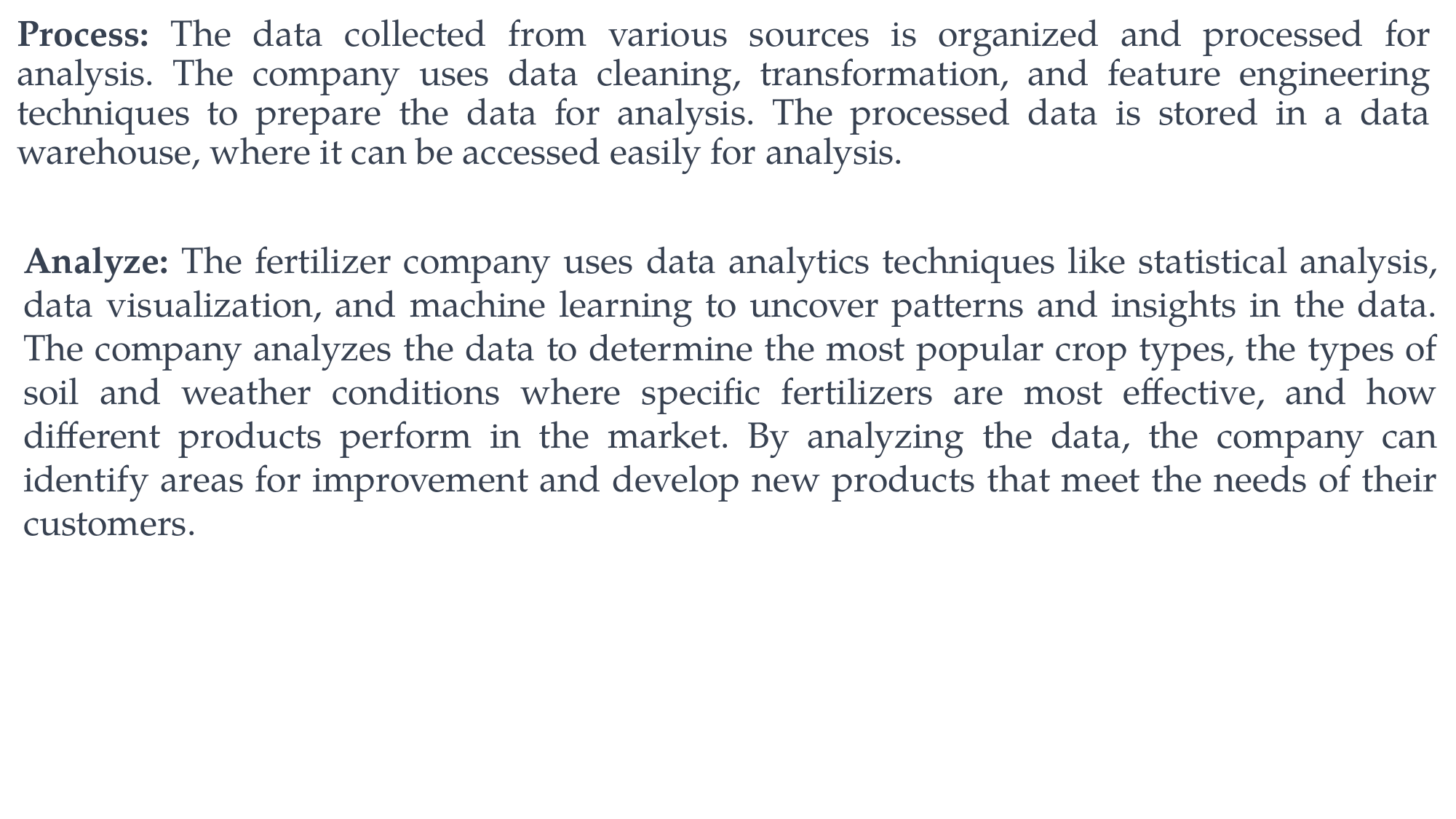

Process: The data collected from various sources is organized and processed for analysis. The company uses data cleaning, transformation, and feature engineering techniques to prepare the data for analysis. The processed data is stored in a data warehouse, where it can be accessed easily for analysis.
Analyze: The fertilizer company uses data analytics techniques like statistical analysis, data visualization, and machine learning to uncover patterns and insights in the data. The company analyzes the data to determine the most popular crop types, the types of soil and weather conditions where specific fertilizers are most effective, and how different products perform in the market. By analyzing the data, the company can identify areas for improvement and develop new products that meet the needs of their customers.